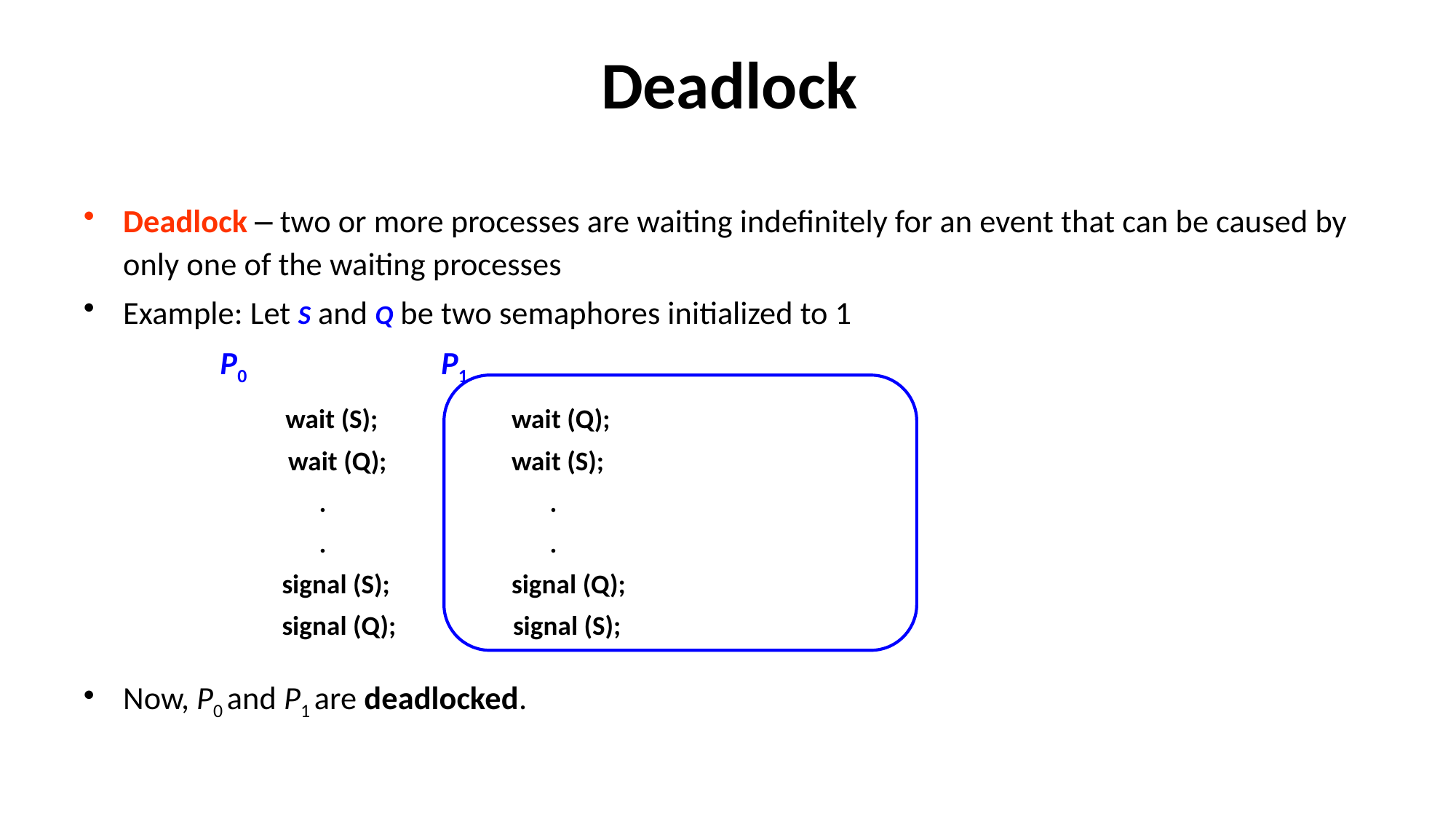

# Deadlock
Deadlock – two or more processes are waiting indefinitely for an event that can be caused by only one of the waiting processes
Example: Let S and Q be two semaphores initialized to 1
		          			P0	                 P1
		       		         wait (S); 	       	wait (Q);
		      		           wait (Q); 	        	wait (S);
		        		                . 	                      .
		          		                . 	                      .
		      		          signal (S); 	               	signal (Q);
    		       		          signal (Q); 	                signal (S);
Now, P0 and P1 are deadlocked.